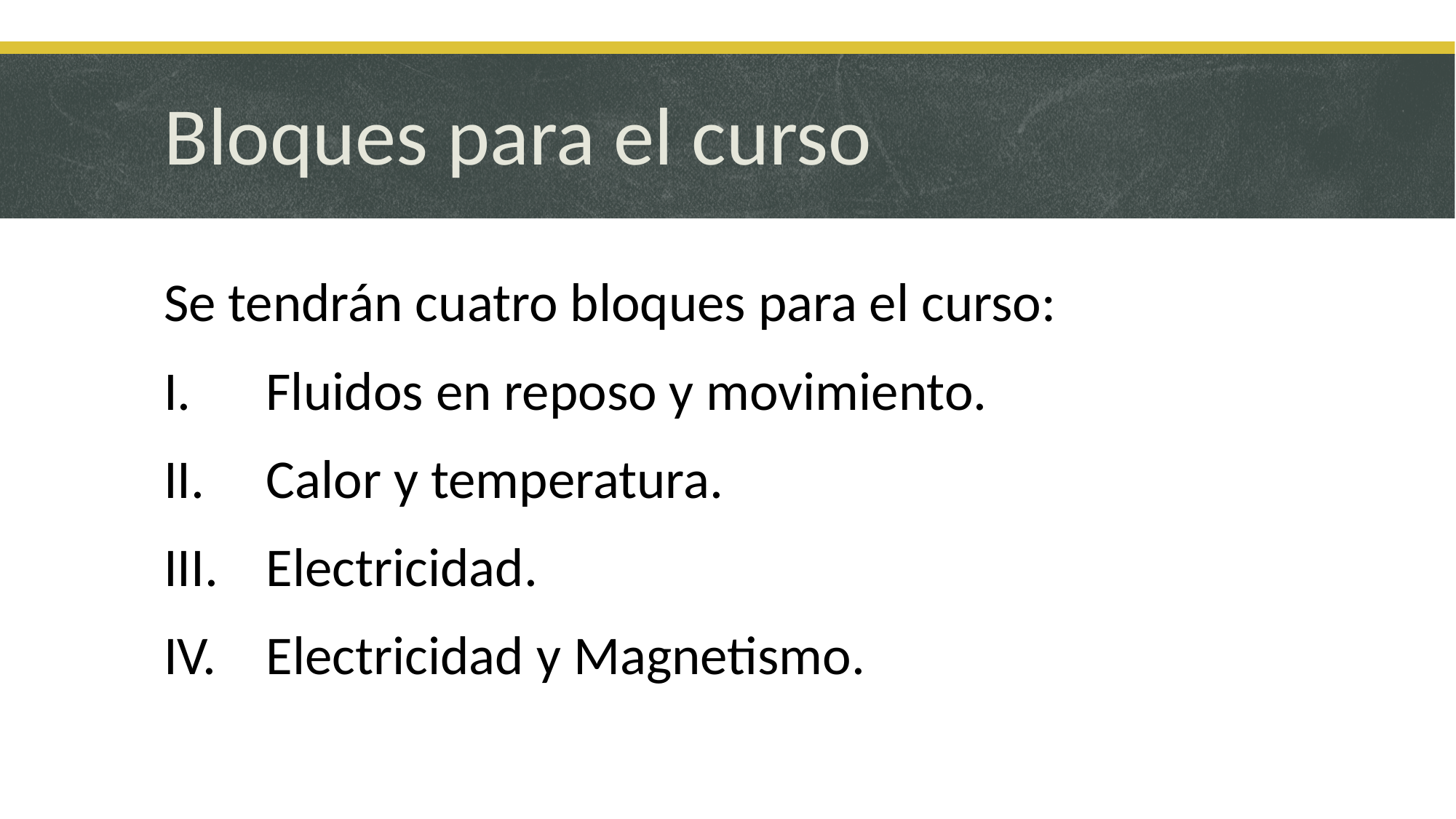

# Bloques para el curso
Se tendrán cuatro bloques para el curso:
Fluidos en reposo y movimiento.
Calor y temperatura.
Electricidad.
Electricidad y Magnetismo.